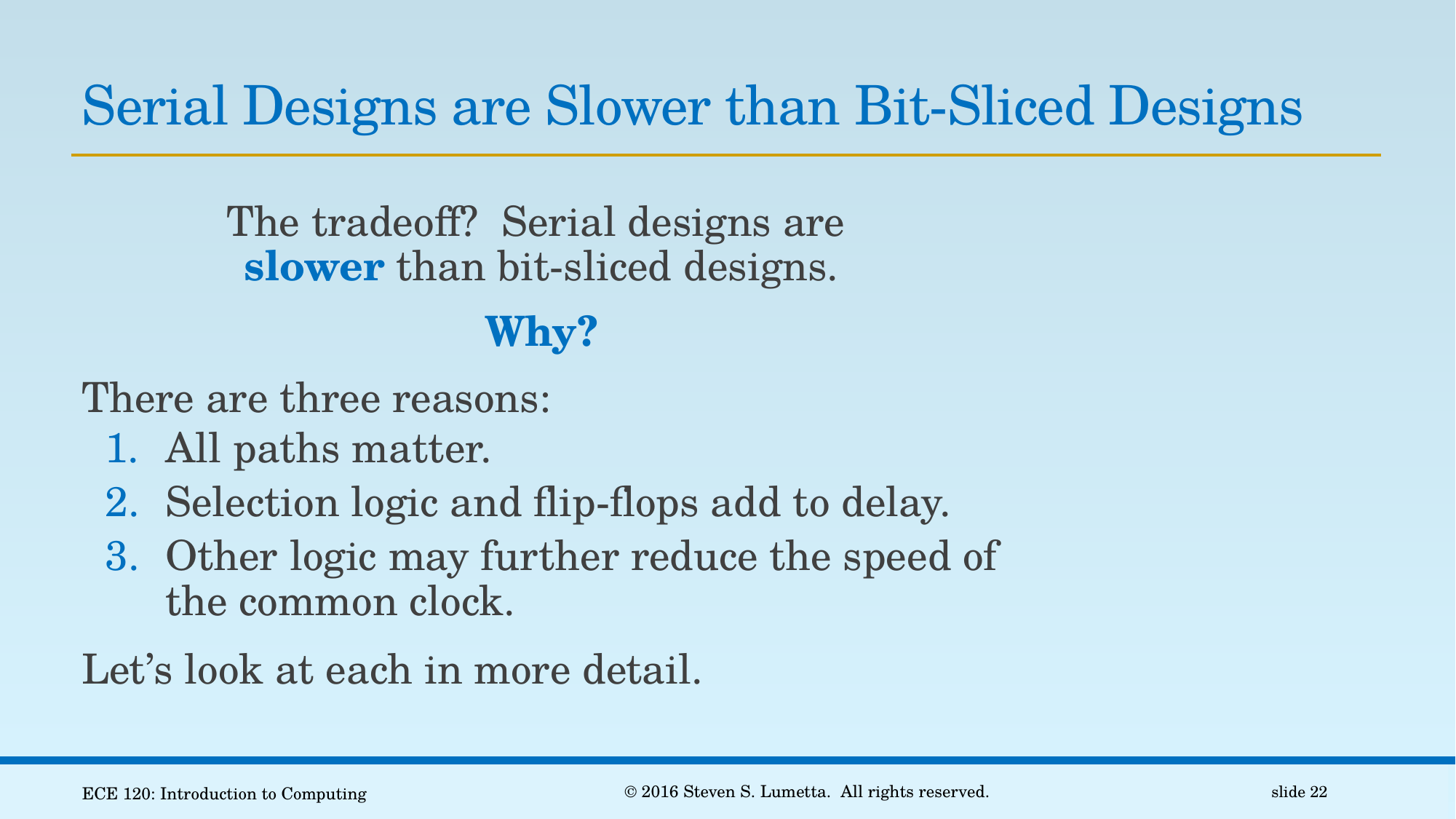

# Serial Designs are Slower than Bit-Sliced Designs
The tradeoff?  Serial designs are
slower than bit-sliced designs.
Why?
There are three reasons:
All paths matter.
Selection logic and flip-flops add to delay.
Other logic may further reduce the speed of the common clock.
Let’s look at each in more detail.
ECE 120: Introduction to Computing
© 2016 Steven S. Lumetta.  All rights reserved.
slide 22